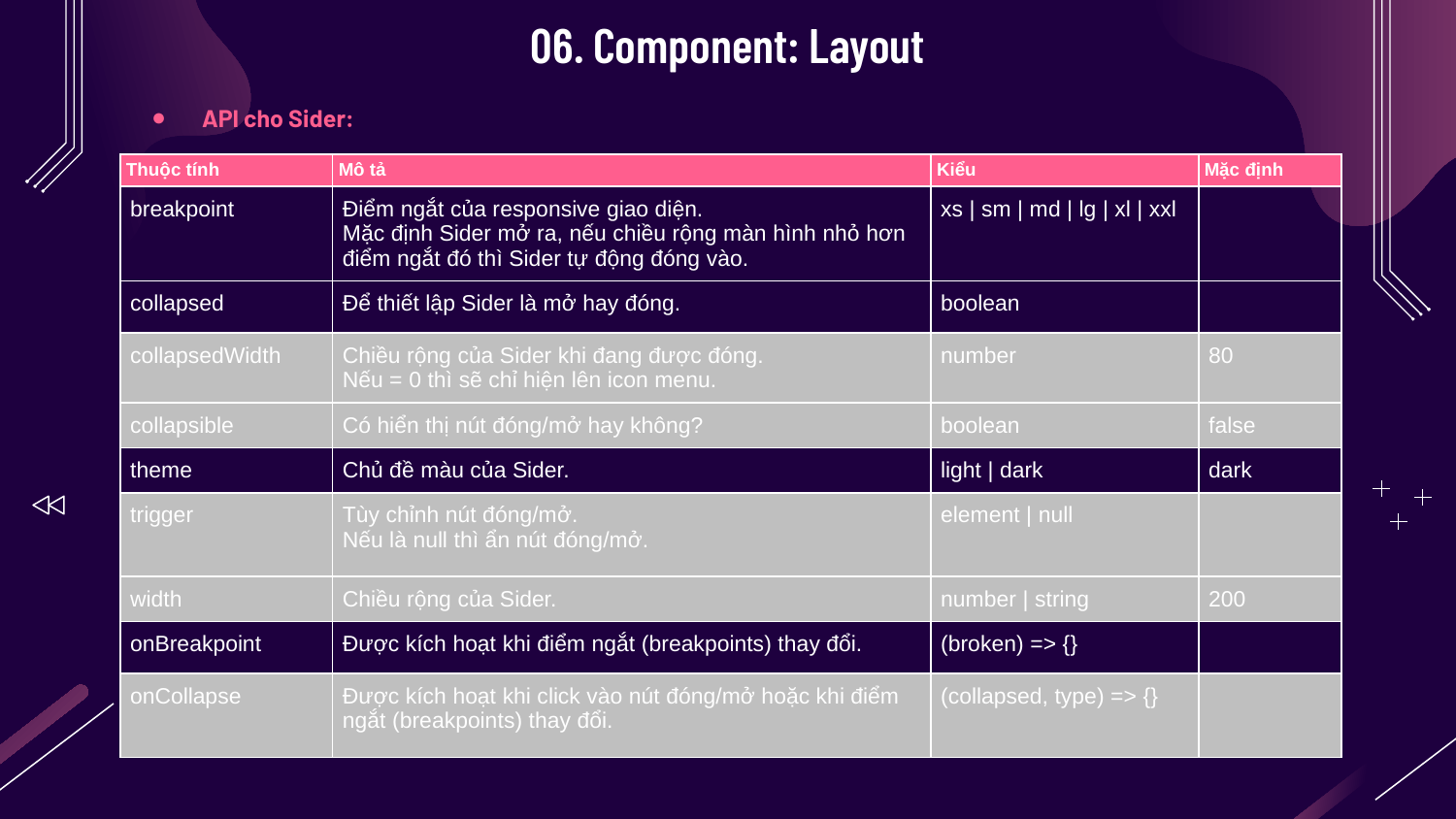

# 06. Component: Layout
API cho Sider:
| Thuộc tính | Mô tả | Kiểu | Mặc định |
| --- | --- | --- | --- |
| breakpoint | Điểm ngắt của responsive giao diện. Mặc định Sider mở ra, nếu chiều rộng màn hình nhỏ hơn điểm ngắt đó thì Sider tự động đóng vào. | xs | sm | md | lg | xl | xxl |  |
| collapsed | Để thiết lập Sider là mở hay đóng. | boolean |  |
| collapsedWidth | Chiều rộng của Sider khi đang được đóng. Nếu = 0 thì sẽ chỉ hiện lên icon menu. | number | 80 |
| collapsible | Có hiển thị nút đóng/mở hay không? | boolean | false |
| theme | Chủ đề màu của Sider. | light | dark | dark |
| trigger | Tùy chỉnh nút đóng/mở. Nếu là null thì ẩn nút đóng/mở. | element | null |  |
| width | Chiều rộng của Sider. | number | string | 200 |
| onBreakpoint | Được kích hoạt khi điểm ngắt (breakpoints) thay đổi. | (broken) => {} |  |
| onCollapse | Được kích hoạt khi click vào nút đóng/mở hoặc khi điểm ngắt (breakpoints) thay đổi. | (collapsed, type) => {} |  |